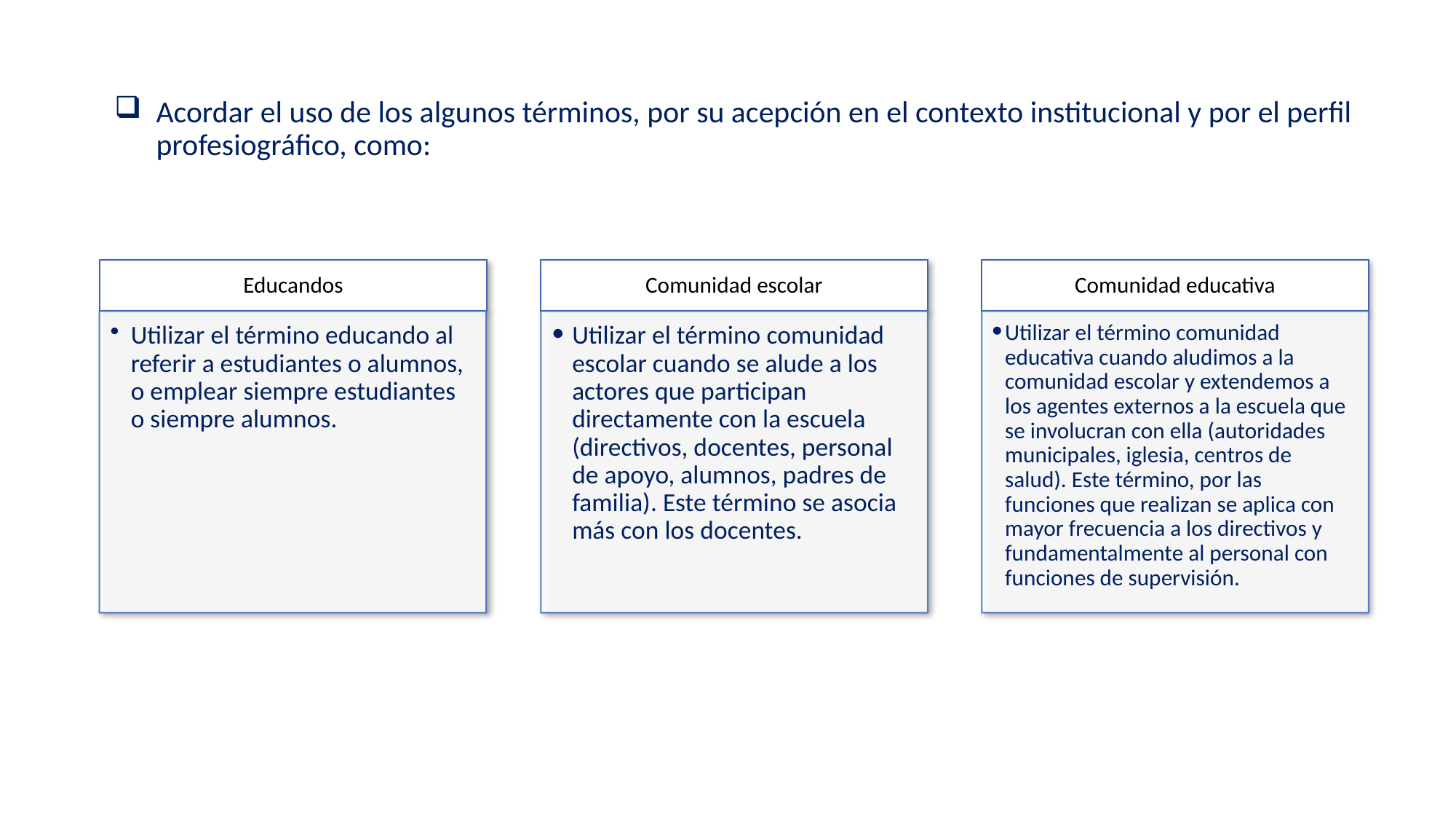

Acordar el uso de los algunos términos, por su acepción en el contexto institucional y por el perfil profesiográfico, como:

Educandos
Utilizar el término educando al referir a estudiantes o alumnos, o emplear siempre estudiantes o siempre alumnos.
Comunidad escolar
Utilizar el término comunidad escolar cuando se alude a los actores que participan directamente con la escuela (directivos, docentes, personal de apoyo, alumnos, padres de familia). Este término se asocia más con los docentes.
Comunidad educativa
Utilizar el término comunidad educativa cuando aludimos a la comunidad escolar y extendemos a los agentes externos a la escuela que se involucran con ella (autoridades municipales, iglesia, centros de salud). Este término, por las funciones que realizan se aplica con mayor frecuencia a los directivos y fundamentalmente al personal con funciones de supervisión.